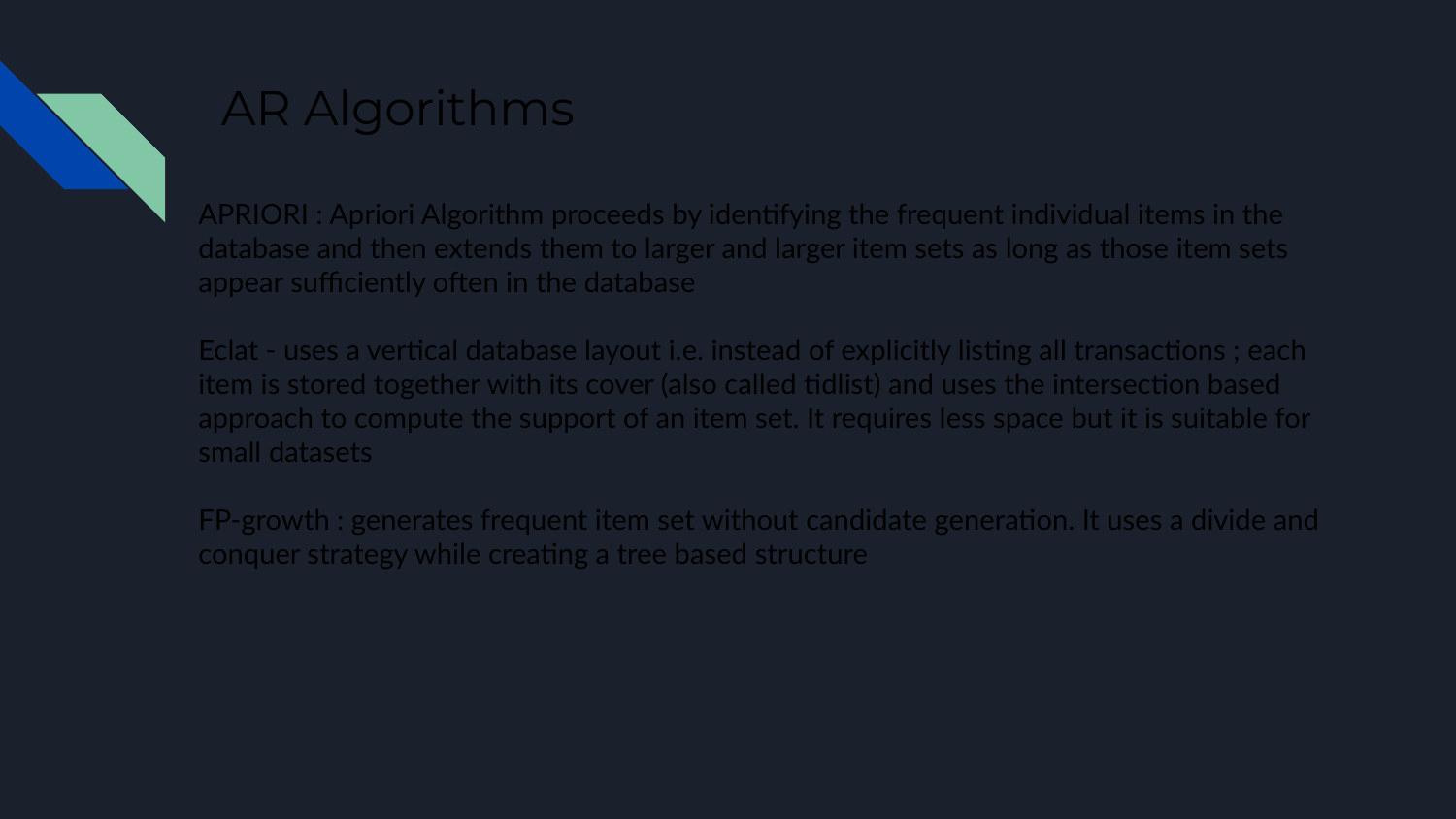

# AR Algorithms
APRIORI : Apriori Algorithm proceeds by identifying the frequent individual items in the database and then extends them to larger and larger item sets as long as those item sets appear sufficiently often in the database

Eclat - uses a vertical database layout i.e. instead of explicitly listing all transactions ; each item is stored together with its cover (also called tidlist) and uses the intersection based approach to compute the support of an item set. It requires less space but it is suitable for small datasets

FP-growth : generates frequent item set without candidate generation. It uses a divide and conquer strategy while creating a tree based structure